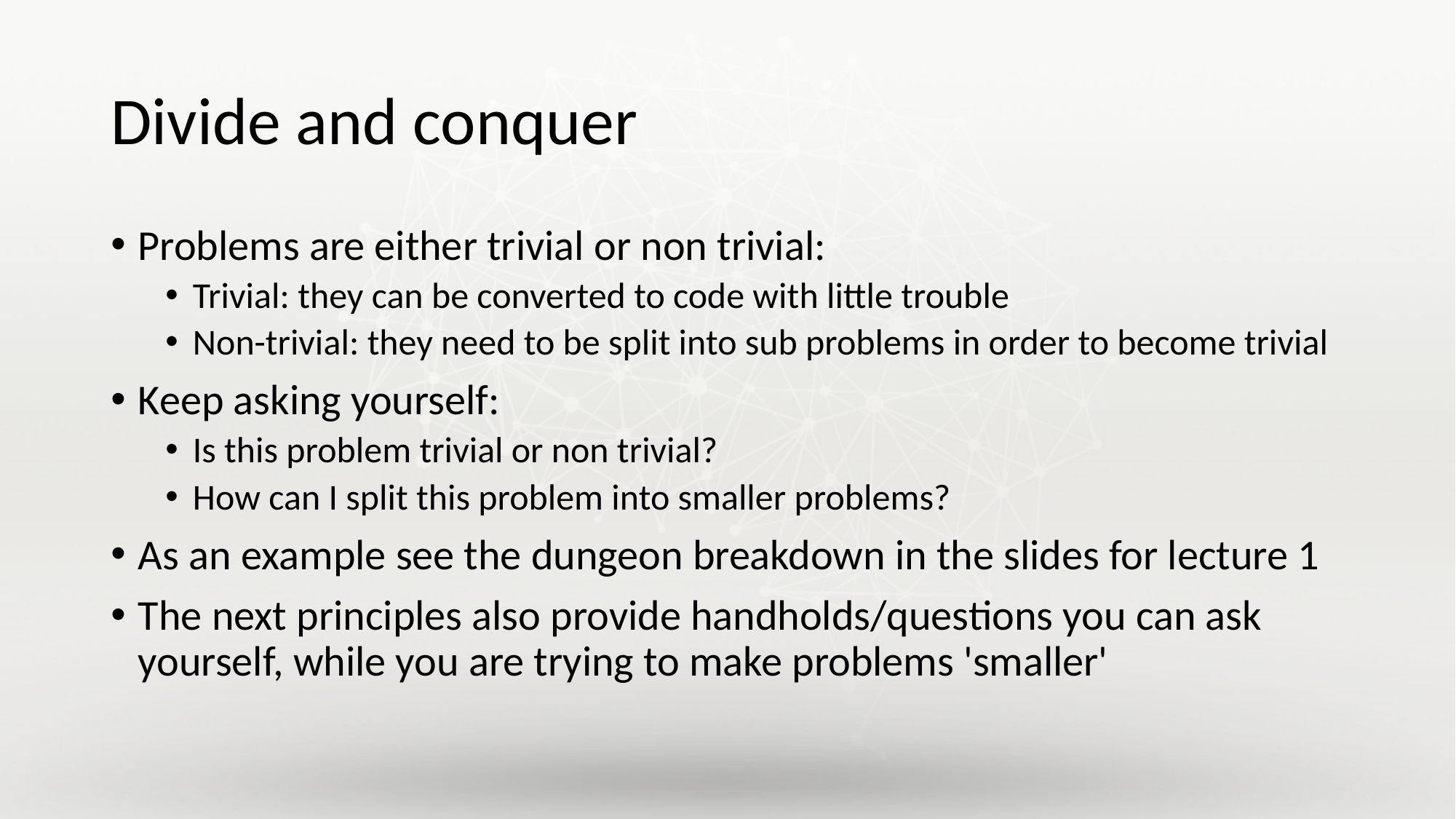

# Divide and conquer
Problems are either trivial or non trivial:
Trivial: they can be converted to code with little trouble
Non-trivial: they need to be split into sub problems in order to become trivial
Keep asking yourself:
Is this problem trivial or non trivial?
How can I split this problem into smaller problems?
As an example see the dungeon breakdown in the slides for lecture 1
The next principles also provide handholds/questions you can ask yourself, while you are trying to make problems 'smaller'